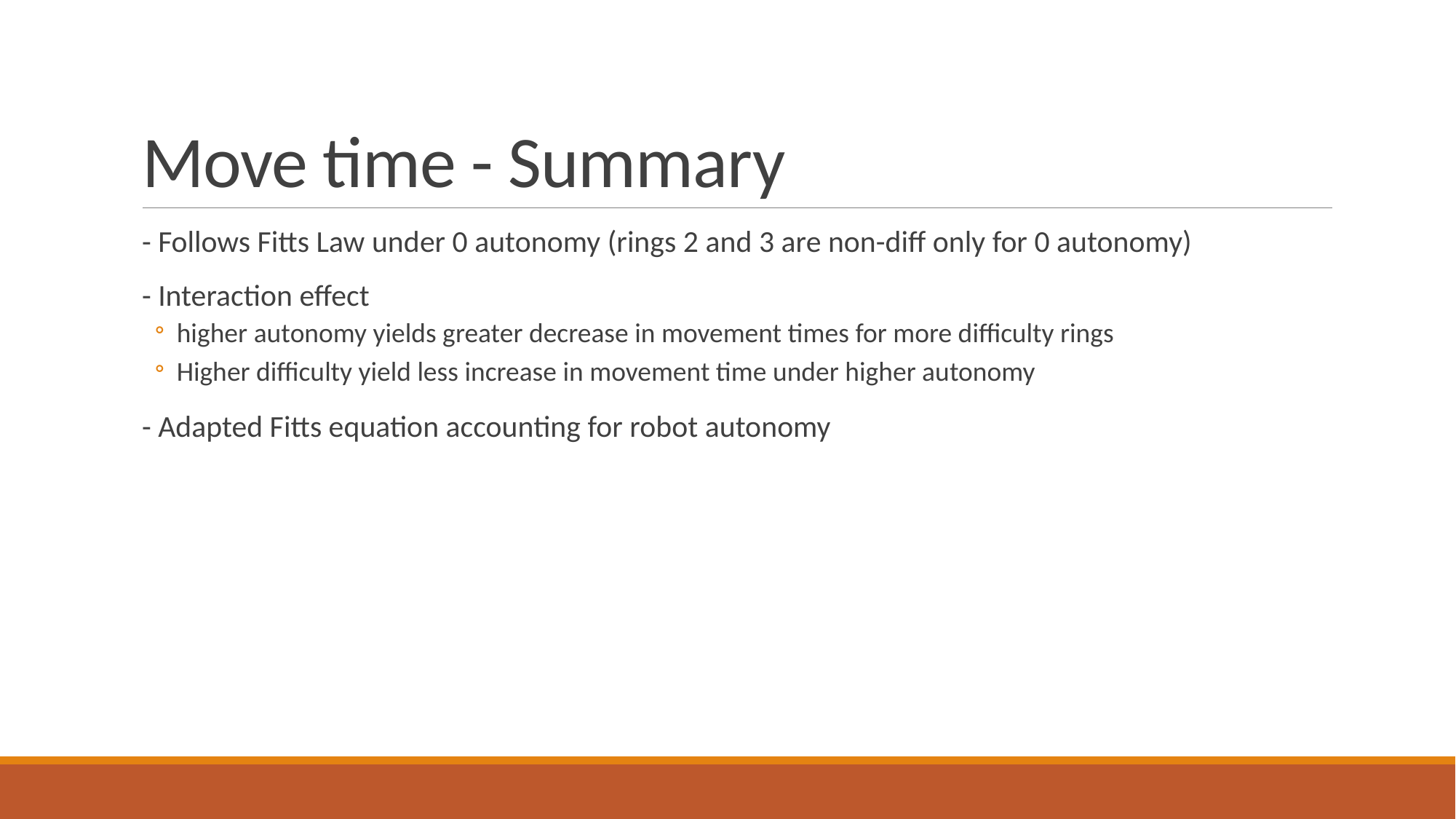

# Move time - Summary
- Follows Fitts Law under 0 autonomy (rings 2 and 3 are non-diff only for 0 autonomy)
- Interaction effect
higher autonomy yields greater decrease in movement times for more difficulty rings
Higher difficulty yield less increase in movement time under higher autonomy
- Adapted Fitts equation accounting for robot autonomy